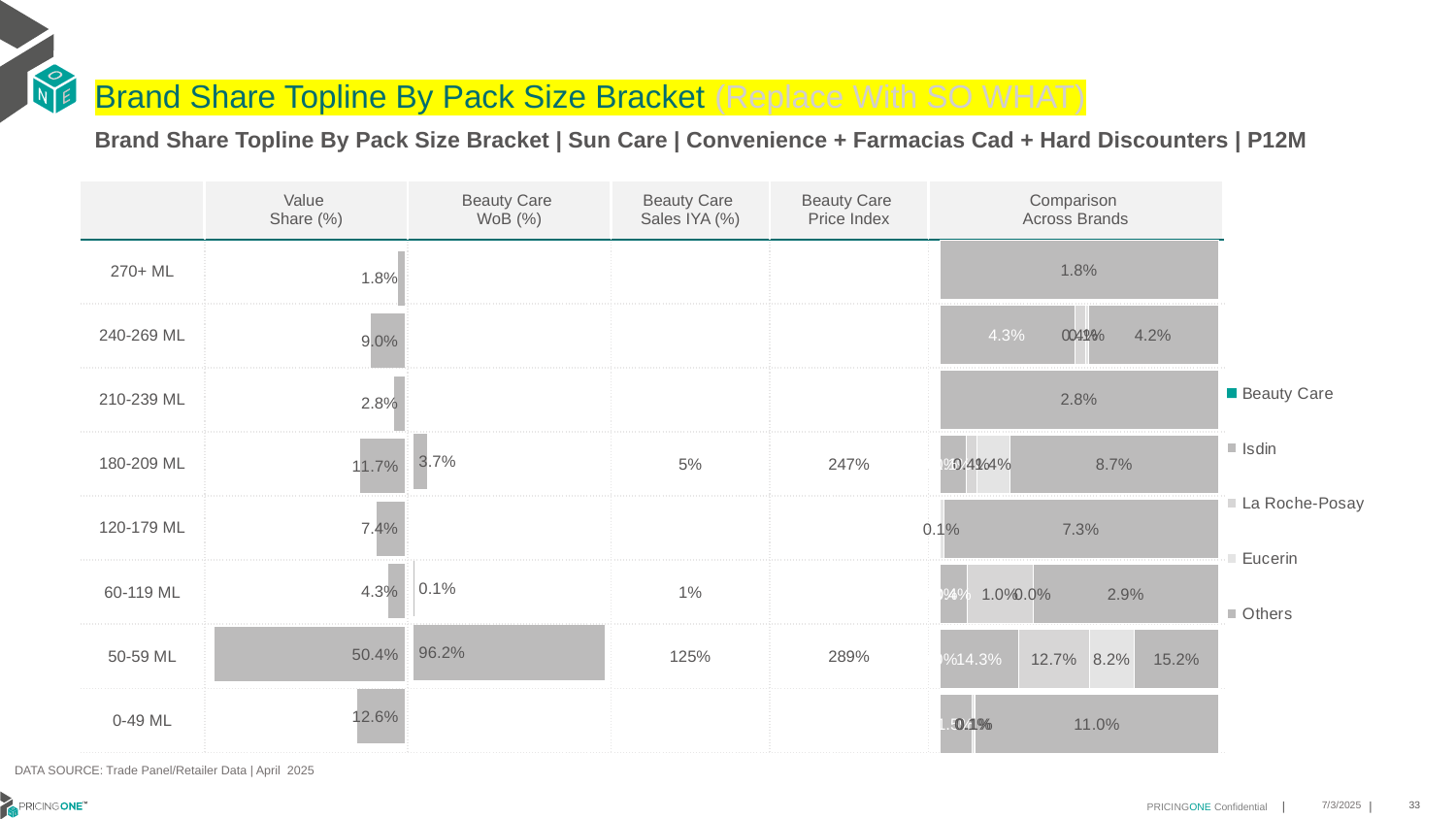

# Brand Share Topline By Pack Size Bracket (Replace With SO WHAT)
Brand Share Topline By Pack Size Bracket | Sun Care | Convenience + Farmacias Cad + Hard Discounters | P12M
|  | Value Share (%) | Beauty Care WoB (%) | Beauty Care Sales IYA (%) | Beauty Care Price Index | Comparison Across Brands |
| --- | --- | --- | --- | --- | --- |
| 270+ ML |  |  |  |  |  |
| 240-269 ML |  |  |  |  |  |
| 210-239 ML |  |  |  |  |  |
| 180-209 ML |  |  | 5% | 247% |  |
| 120-179 ML |  |  |  |  |  |
| 60-119 ML |  |  | 1% |  |  |
| 50-59 ML |  |  | 125% | 289% |  |
| 0-49 ML |  |  |  |  |  |

### Chart

| Category | Beauty Care | Isdin | La Roche-Posay | Eucerin | Others |
|---|---|---|---|---|---|
| 270+ ML | None | None | None | None | 0.018142641418182653 |
| 240-269 ML | None | 0.043473188188669555 | 0.003566921541683805 | 0.0008094733980897446 | 0.04192248240062916 |
| 210-239 ML | None | None | None | None | 0.02782075426821995 |
| 180-209 ML | 9.533532472211944e-06 | 0.0112603861522878 | 0.00443314016634172 | 0.013687402886807445 | 0.08742680500957159 |
| 120-179 ML | None | None | None | 0.0010843035852737598 | 0.07263899598697765 |
| 60-119 ML | 1.8978658031063995e-07 | 0.0043607603693347945 | 0.010170631608144106 | 0.00010429661461926816 | 0.02886344366233603 |
| 50-59 ML | 0.0002449424043277536 | 0.14342167117398744 | 0.12659119447270598 | 0.082225436633529 | 0.15191862297760753 |
| 0-49 ML | None | 0.014667422349743173 | 0.0009112725174065957 | 0.0005715314759774998 | 0.10967255541849345 |

### Chart

| Category | Value Share |
|---|---|
|  | 0.018142641418182653 |

### Chart

| Category | Brand WoB % |
|---|---|
|  | None |
DATA SOURCE: Trade Panel/Retailer Data | April  2025

7/3/2025
33